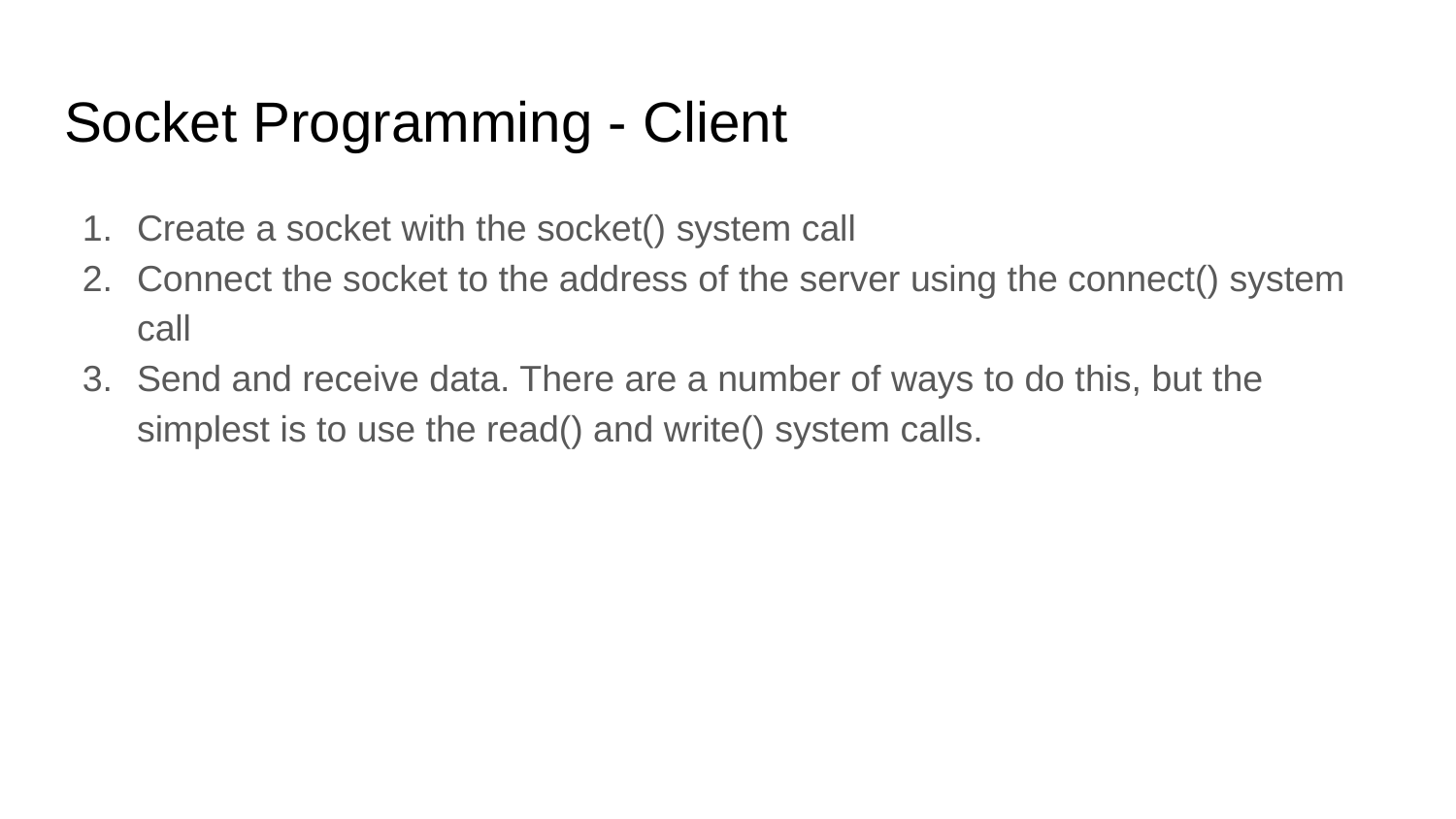

# Socket Programming - Client
Create a socket with the socket() system call
Connect the socket to the address of the server using the connect() system call
Send and receive data. There are a number of ways to do this, but the simplest is to use the read() and write() system calls.